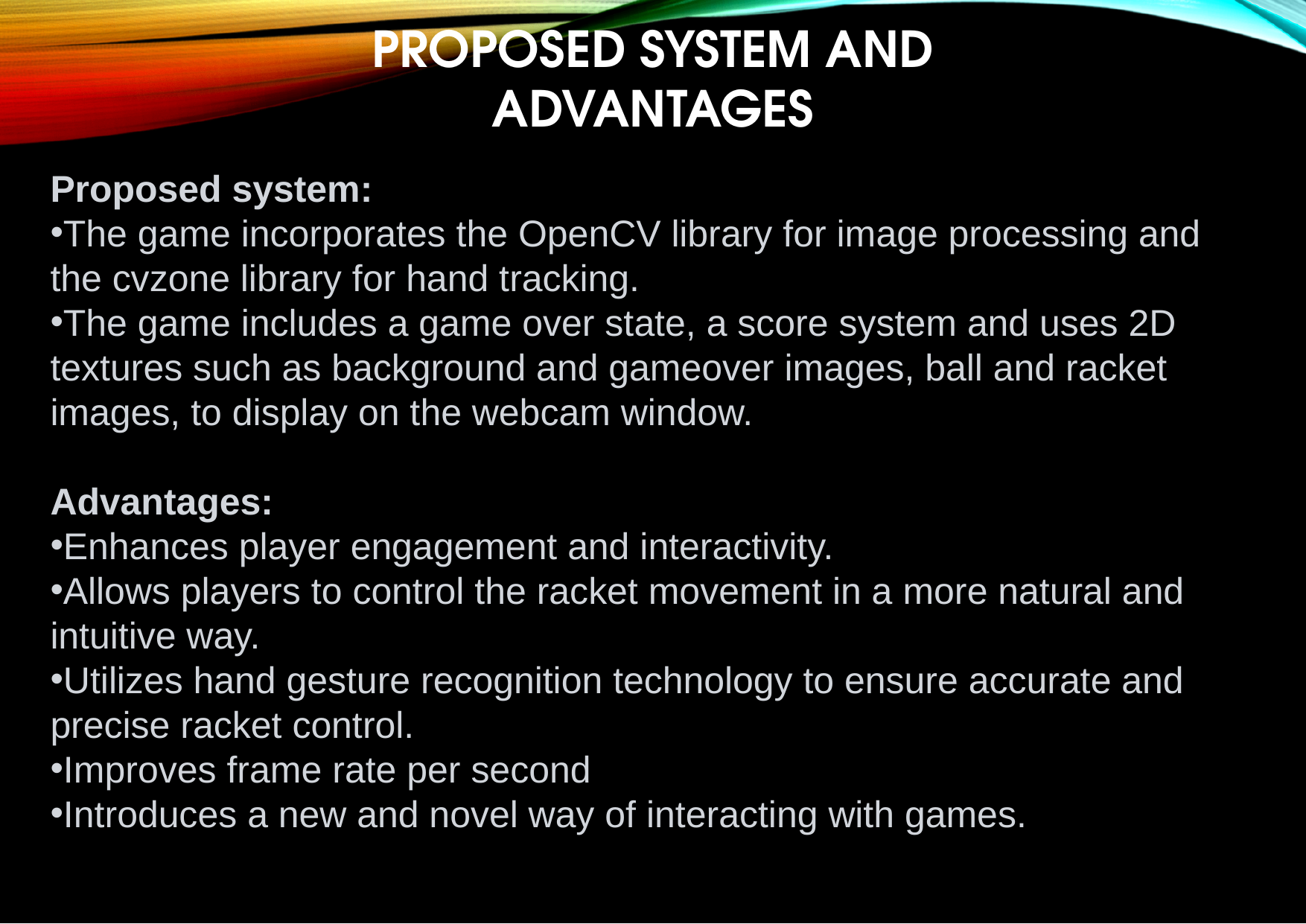

PROPOSED SYSTEM AND ADVANTAGES
Proposed system:
The game incorporates the OpenCV library for image processing and the cvzone library for hand tracking.
The game includes a game over state, a score system and uses 2D textures such as background and gameover images, ball and racket images, to display on the webcam window.

Advantages:
Enhances player engagement and interactivity.
Allows players to control the racket movement in a more natural and intuitive way.
Utilizes hand gesture recognition technology to ensure accurate and precise racket control.
Improves frame rate per second
Introduces a new and novel way of interacting with games.